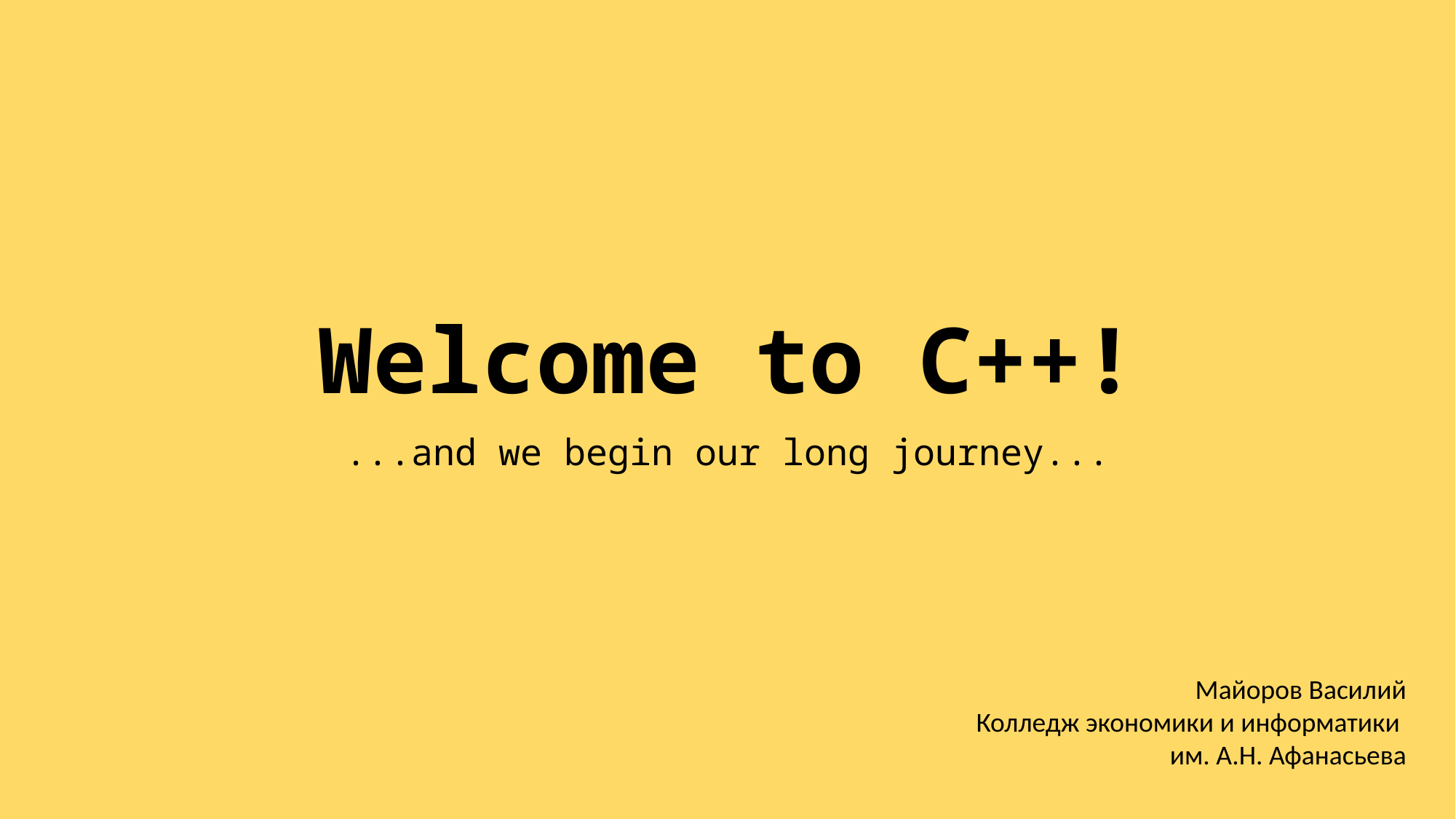

# Welcome to C++!
...and we begin our long journey...
Майоров Василий
Колледж экономики и информатики
им. А.Н. Афанасьева